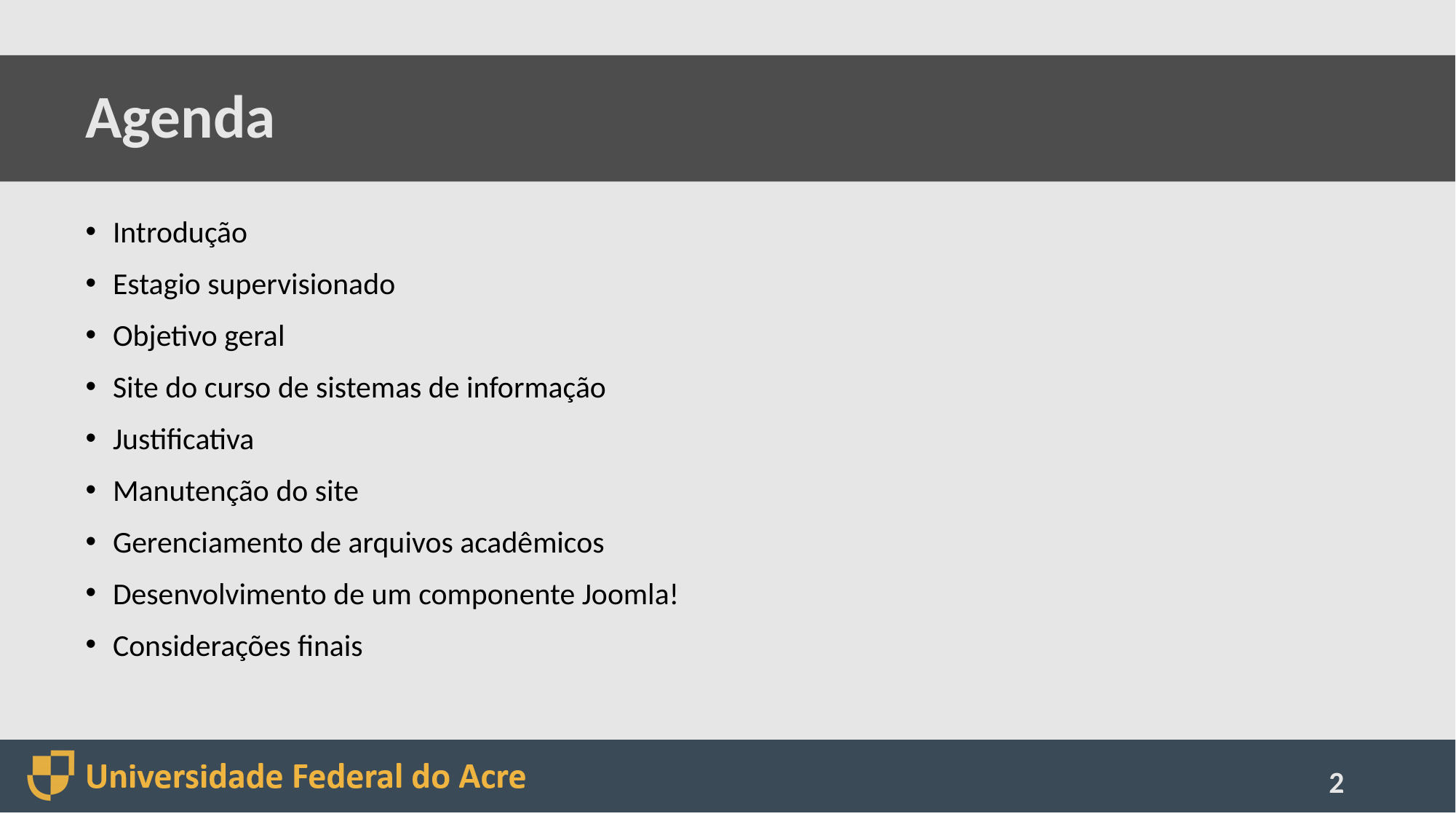

# Agenda
Introdução
Estagio supervisionado
Objetivo geral
Site do curso de sistemas de informação
Justificativa
Manutenção do site
Gerenciamento de arquivos acadêmicos
Desenvolvimento de um componente Joomla!
Considerações finais

2